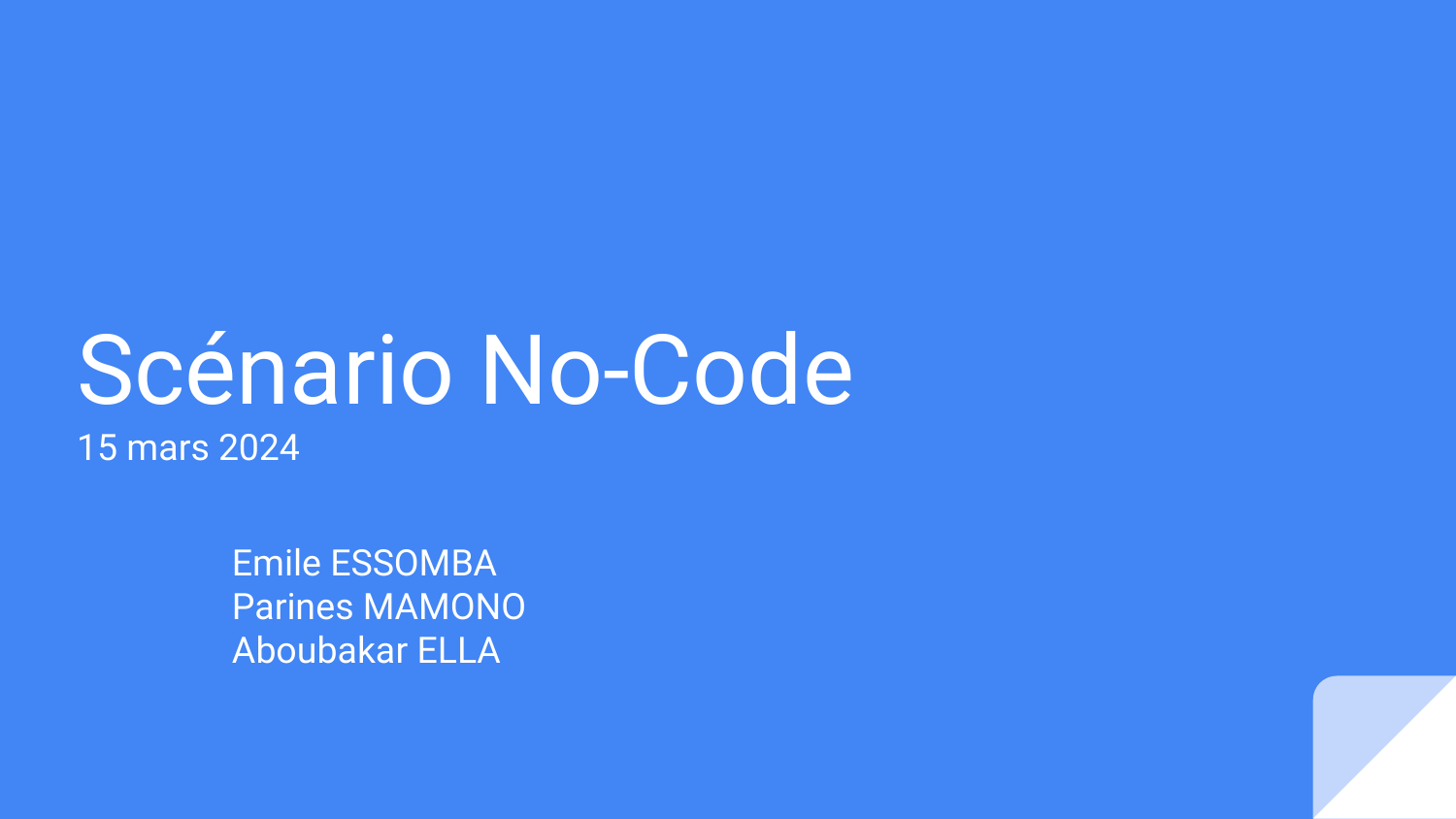

# Scénario No-Code
15 mars 2024
Emile ESSOMBA
Parines MAMONO
Aboubakar ELLA